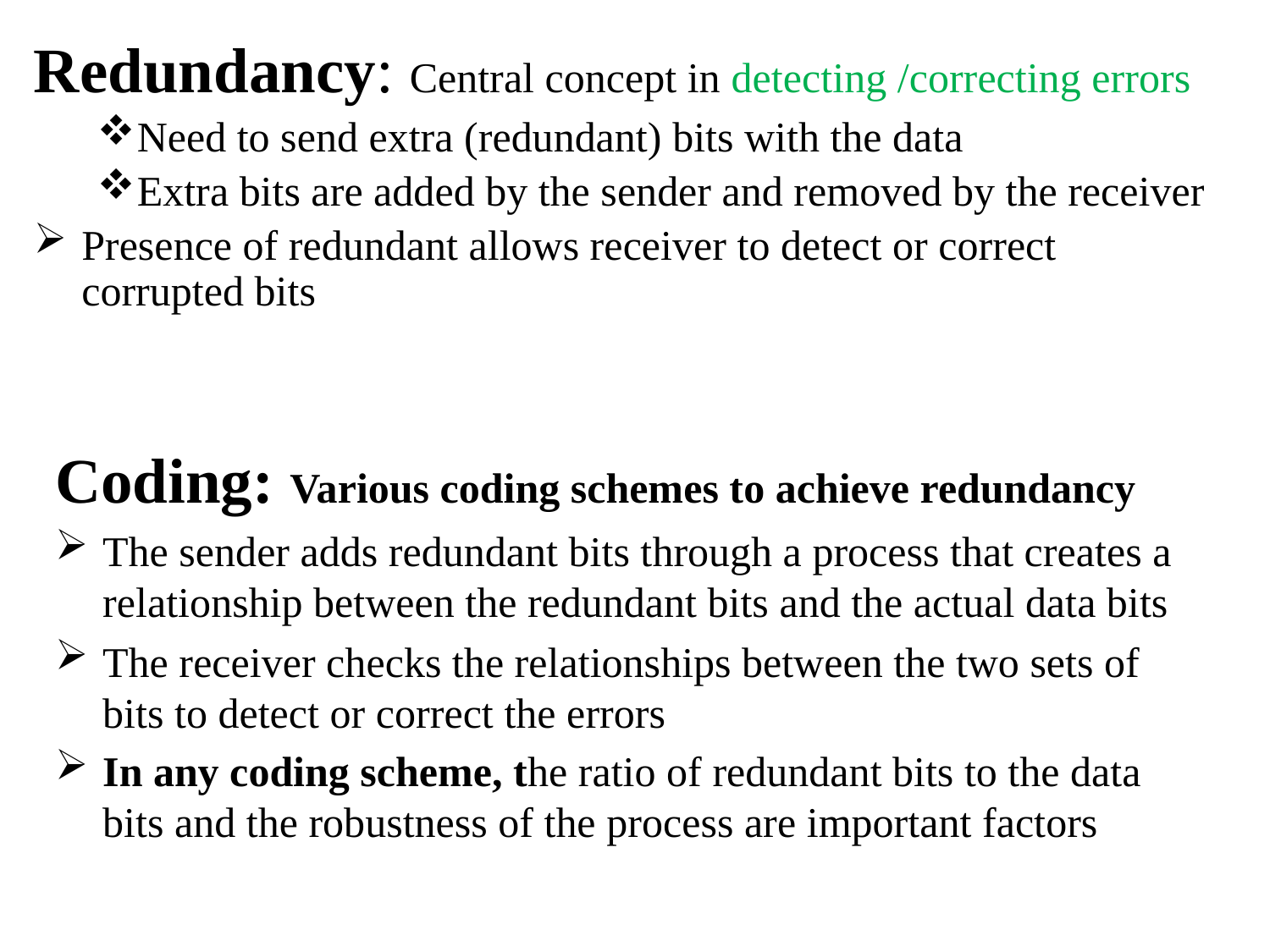

Redundancy: Central concept in detecting /correcting errors
Need to send extra (redundant) bits with the data
Extra bits are added by the sender and removed by the receiver
Presence of redundant allows receiver to detect or correct corrupted bits
Coding: Various coding schemes to achieve redundancy
The sender adds redundant bits through a process that creates a relationship between the redundant bits and the actual data bits
The receiver checks the relationships between the two sets of bits to detect or correct the errors
In any coding scheme, the ratio of redundant bits to the data bits and the robustness of the process are important factors